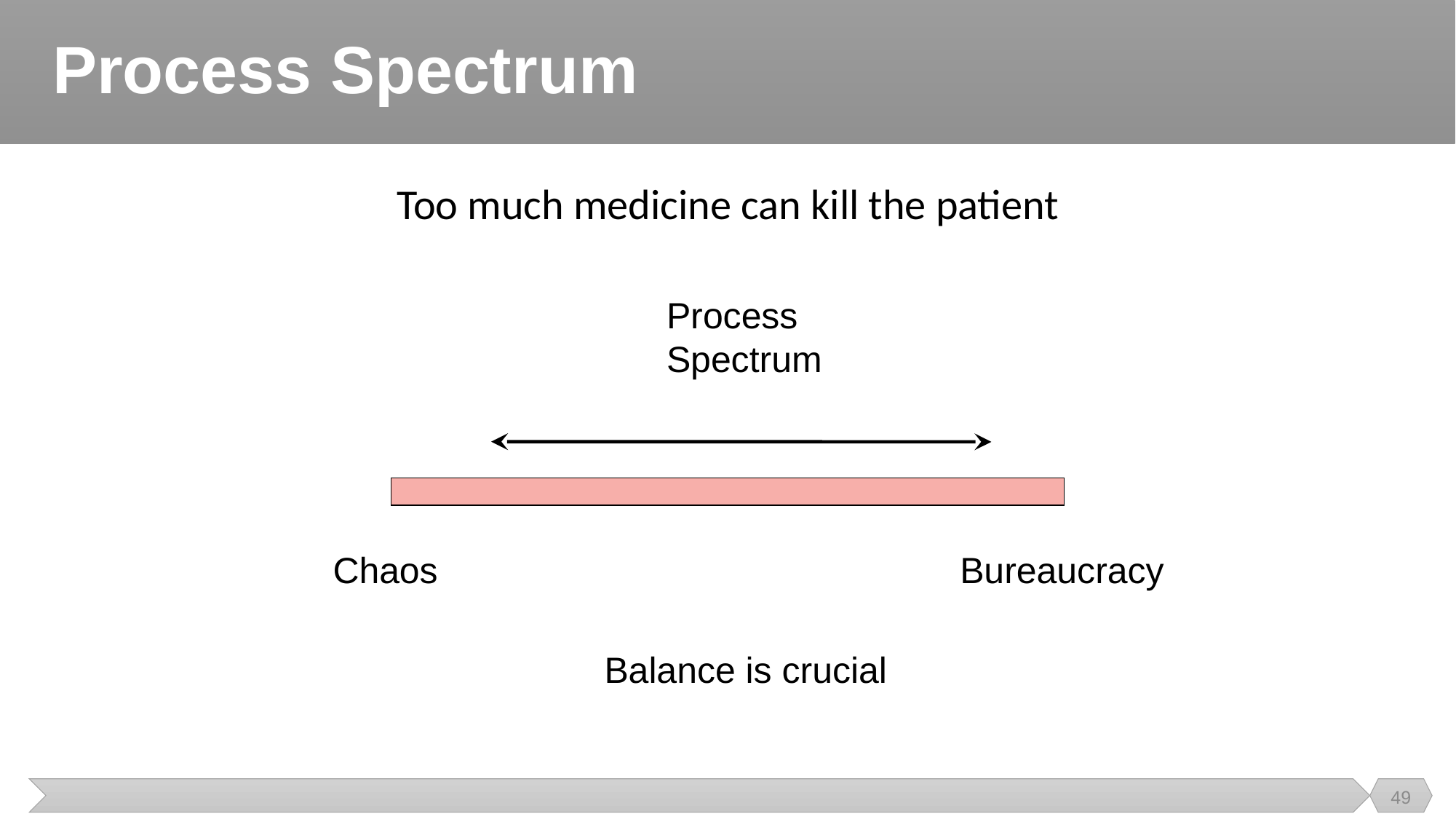

# Process Spectrum
Too much medicine can kill the patient
Process
Spectrum

Chaos
Bureaucracy
Balance is crucial
49